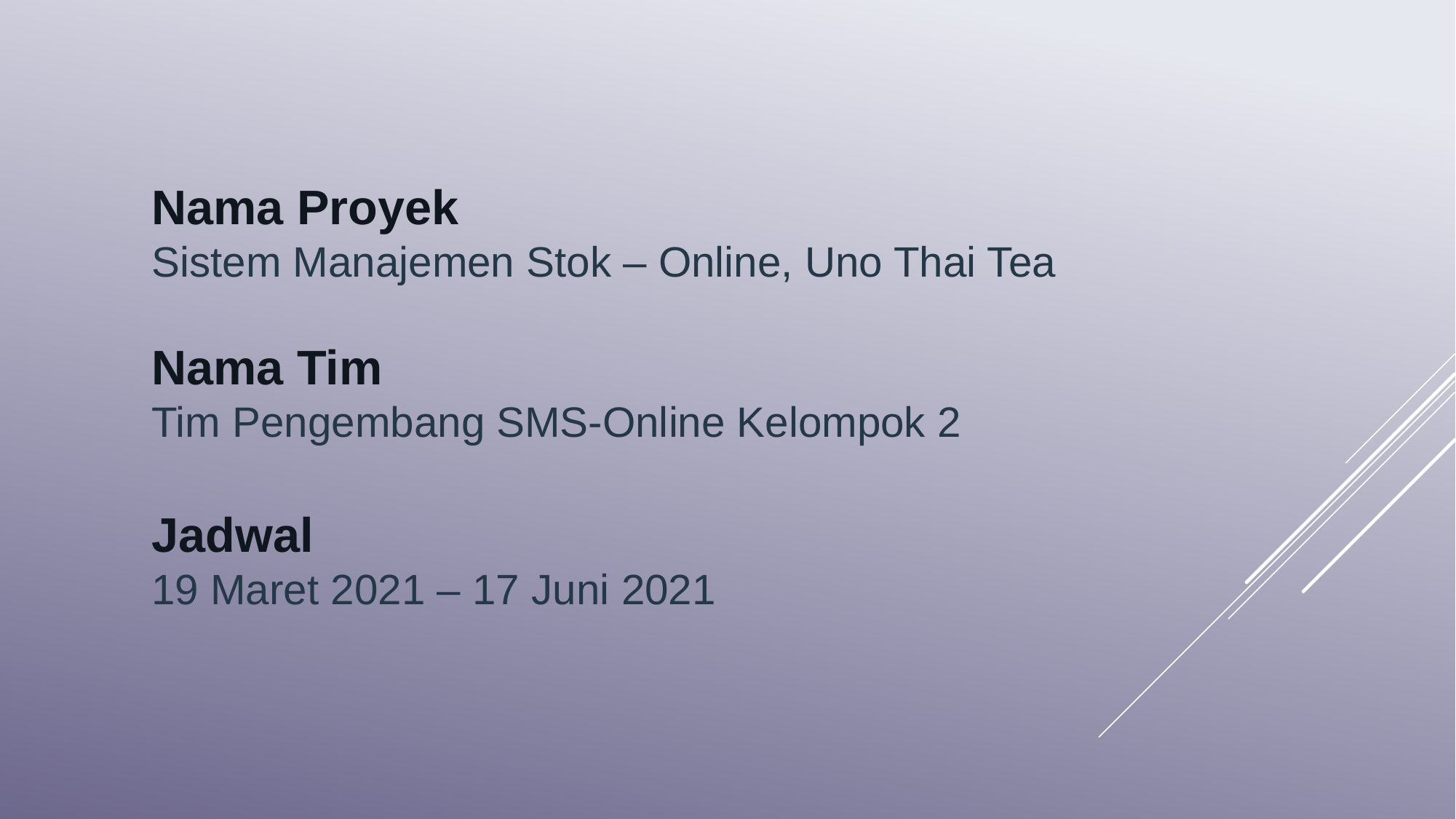

Nama Proyek
Sistem Manajemen Stok – Online, Uno Thai Tea

Nama Tim
Tim Pengembang SMS-Online Kelompok 2

Jadwal
19 Maret 2021 – 17 Juni 2021